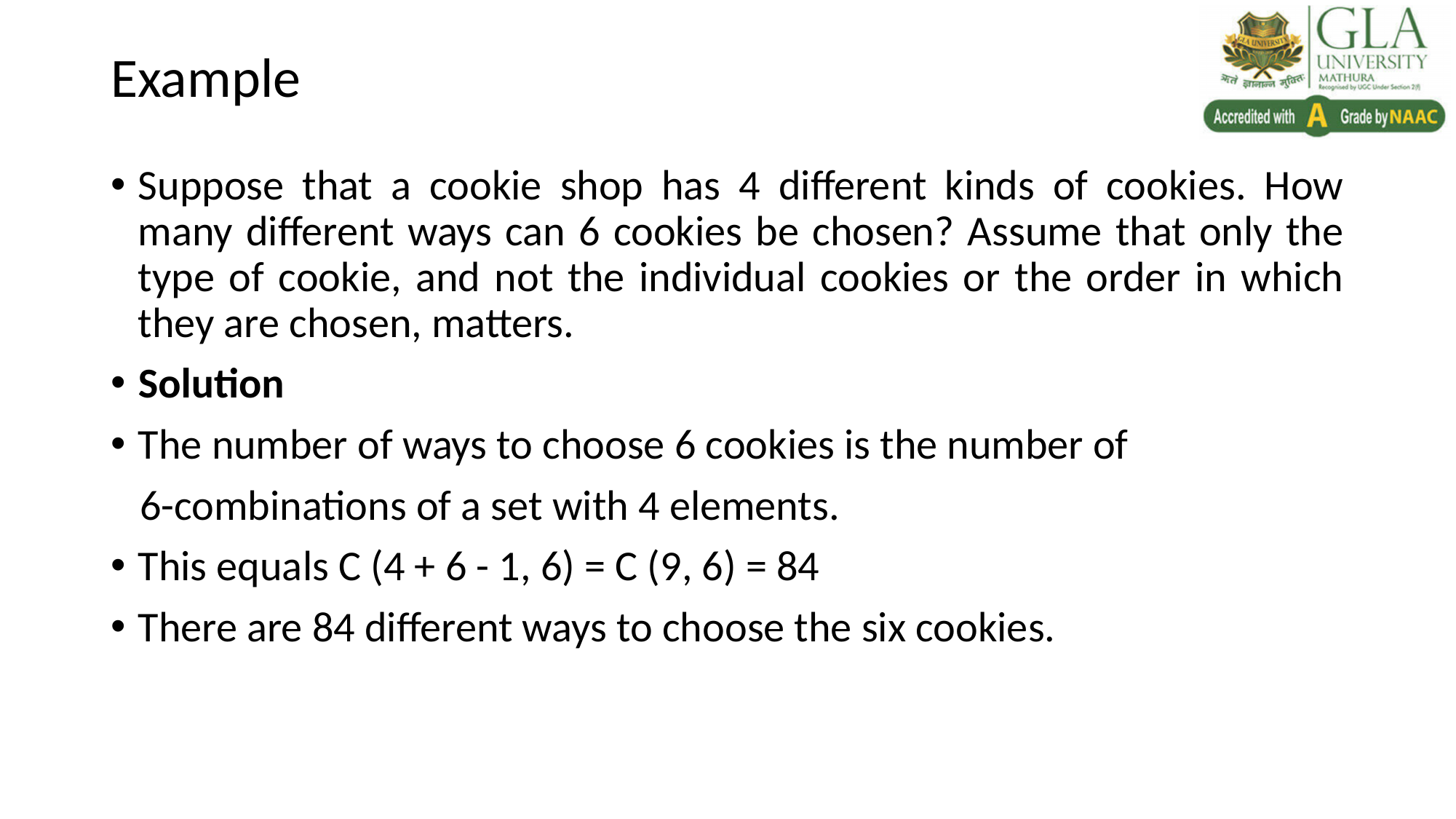

# Example
Suppose that a cookie shop has 4 different kinds of cookies. How many different ways can 6 cookies be chosen? Assume that only the type of cookie, and not the individual cookies or the order in which they are chosen, matters.
Solution
The number of ways to choose 6 cookies is the number of
   6-combinations of a set with 4 elements.
This equals C (4 + 6 - 1, 6) = C (9, 6) = 84
There are 84 different ways to choose the six cookies.